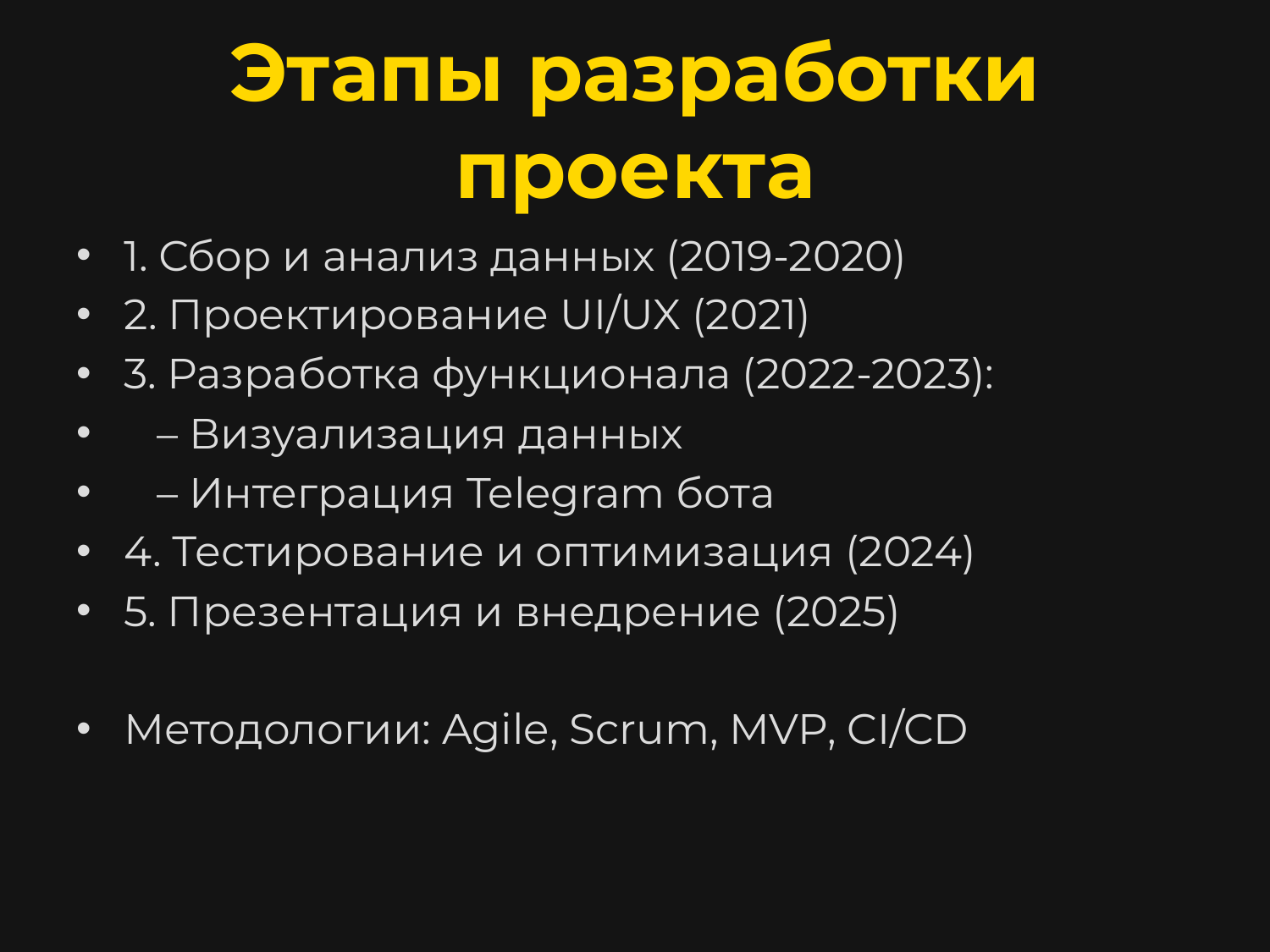

# Этапы разработки проекта
1. Сбор и анализ данных (2019‑2020)
2. Проектирование UI/UX (2021)
3. Разработка функционала (2022‑2023):
   – Визуализация данных
   – Интеграция Telegram бота
4. Тестирование и оптимизация (2024)
5. Презентация и внедрение (2025)

Методологии: Agile, Scrum, MVP, CI/CD